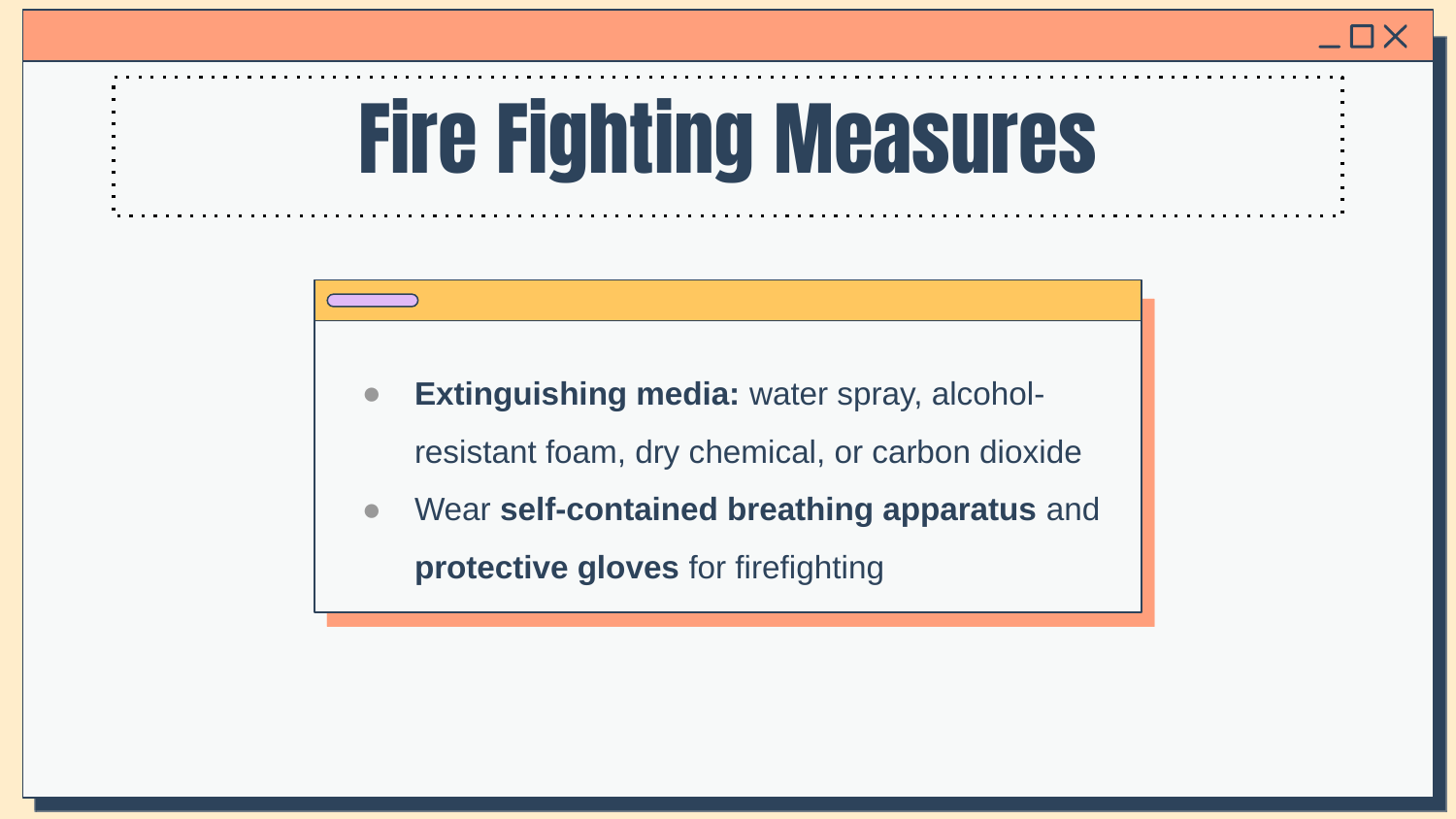

# Fire Fighting Measures
Extinguishing media: water spray, alcohol-resistant foam, dry chemical, or carbon dioxide
Wear self-contained breathing apparatus and protective gloves for firefighting